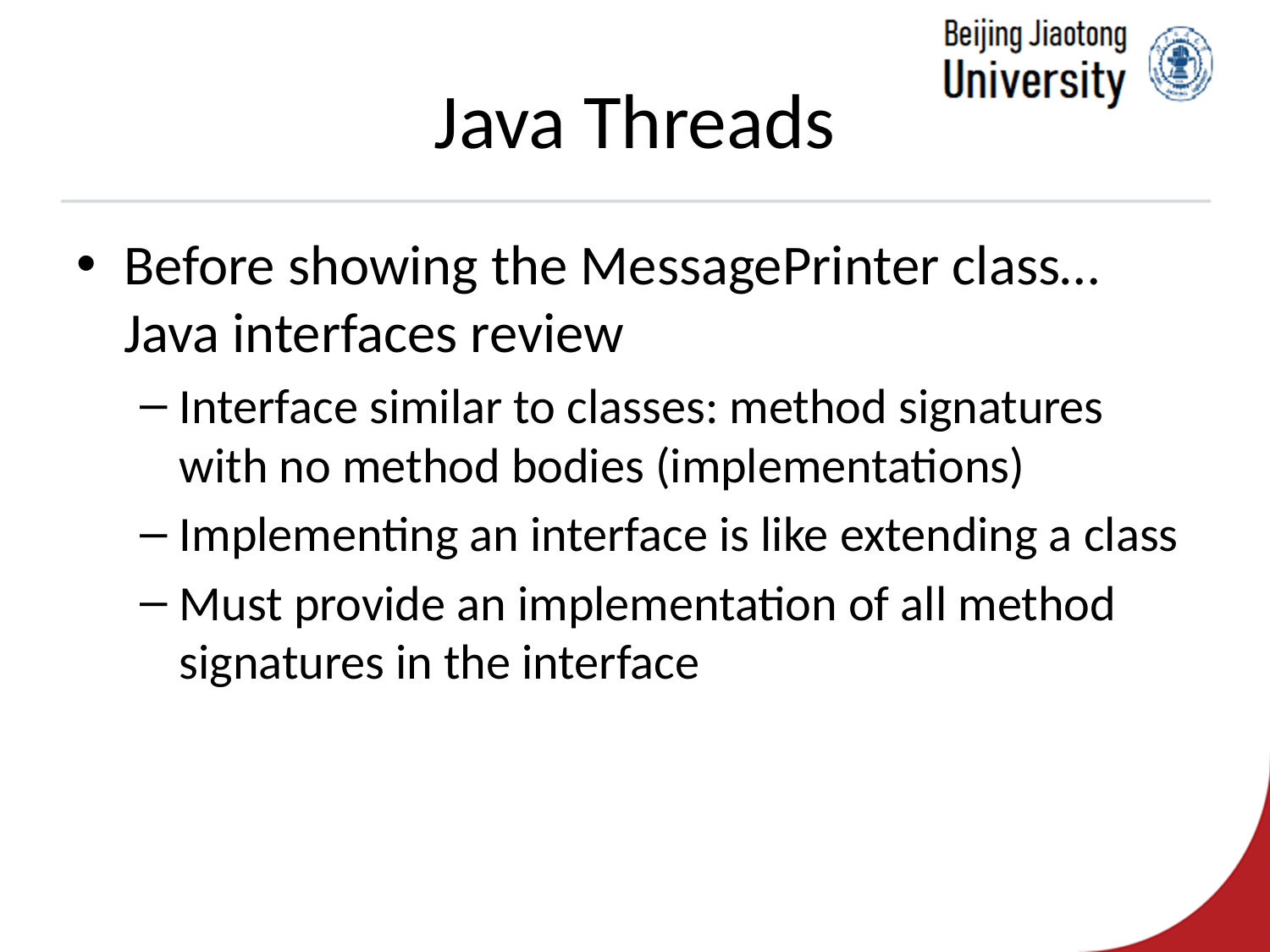

# Java Threads
Before showing the MessagePrinter class… Java interfaces review
Interface similar to classes: method signatures with no method bodies (implementations)
Implementing an interface is like extending a class
Must provide an implementation of all method signatures in the interface